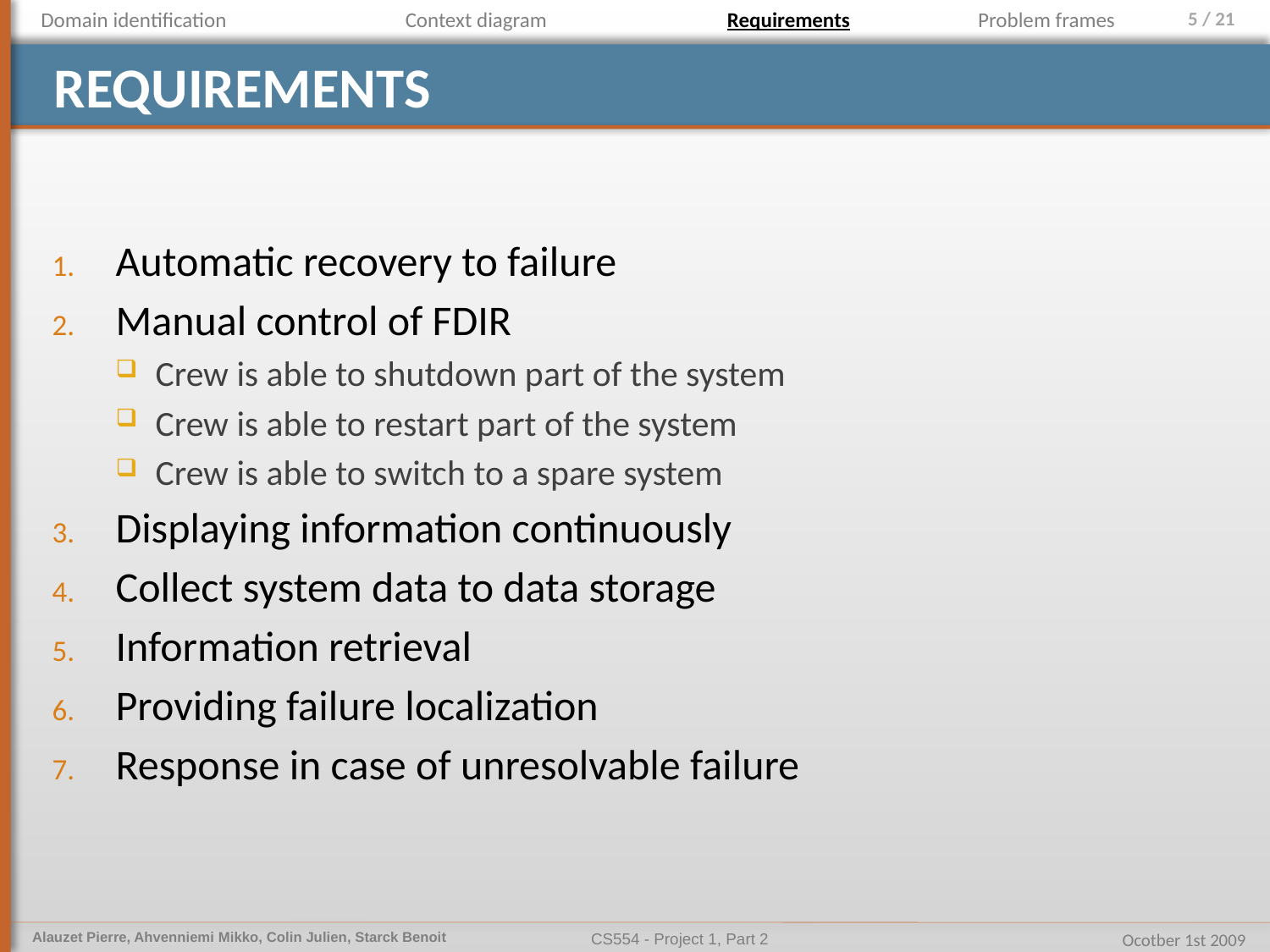

Domain identification
Context diagram
Requirements
Problem frames
# requirements

Automatic recovery to failure
Manual control of FDIR
Crew is able to shutdown part of the system
Crew is able to restart part of the system
Crew is able to switch to a spare system
Displaying information continuously
Collect system data to data storage
Information retrieval
Providing failure localization
Response in case of unresolvable failure